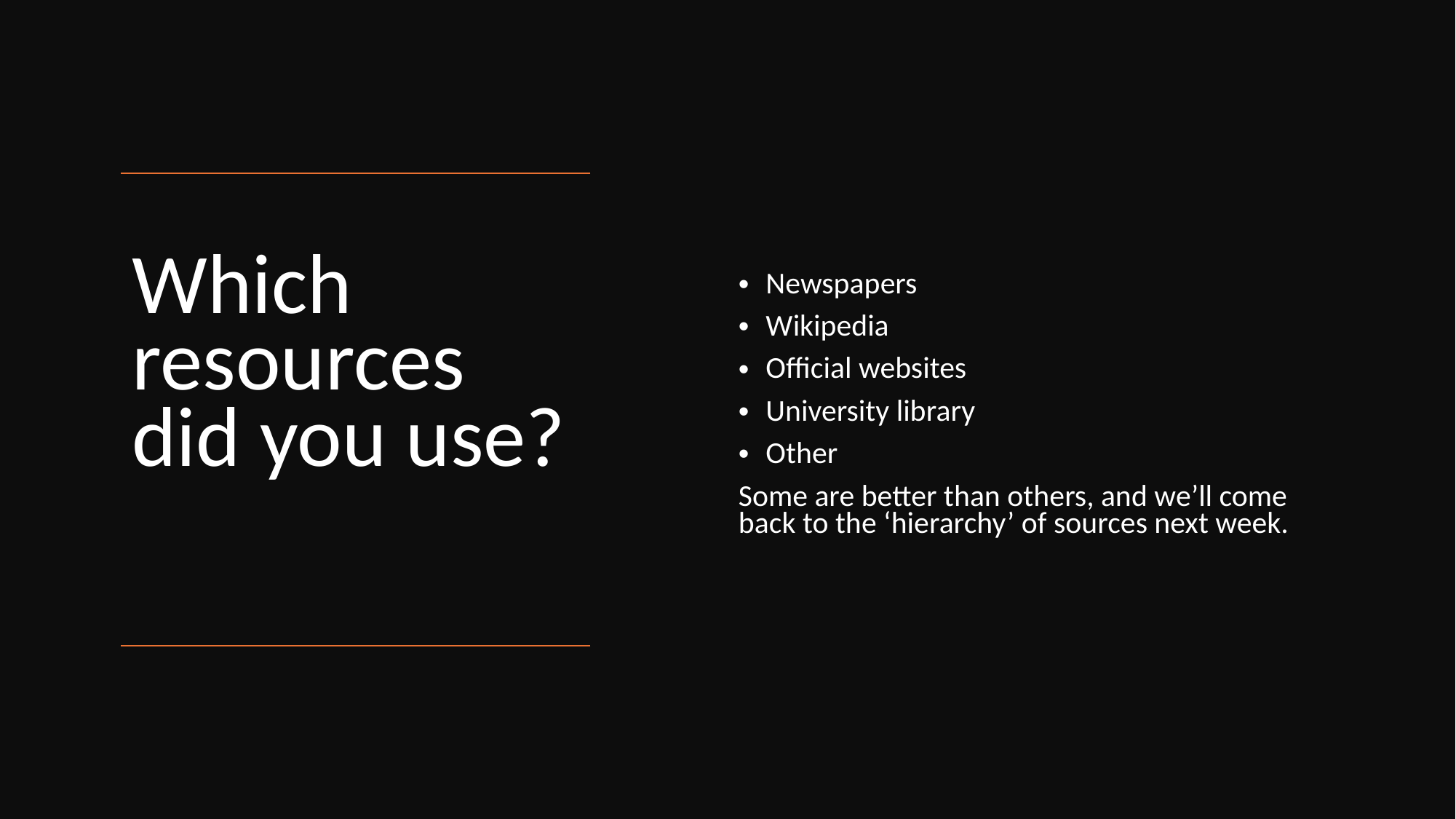

Newspapers
Wikipedia
Official websites
University library
Other
Some are better than others, and we’ll come back to the ‘hierarchy’ of sources next week.
# Which resources did you use?